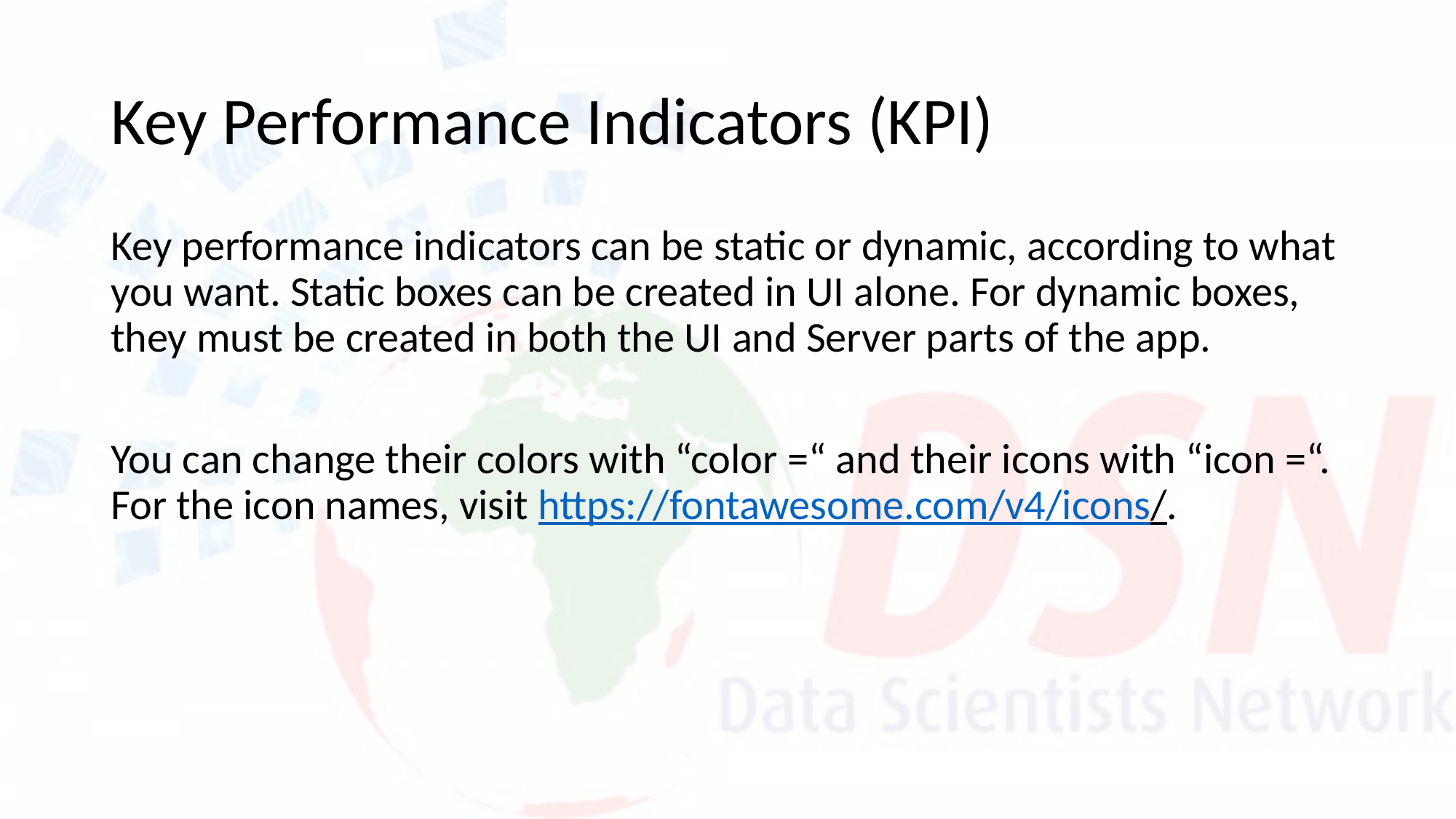

# Key Performance Indicators (KPI)
Key performance indicators can be static or dynamic, according to what you want. Static boxes can be created in UI alone. For dynamic boxes, they must be created in both the UI and Server parts of the app.

You can change their colors with “color =“ and their icons with “icon =“. For the icon names, visit https://fontawesome.com/v4/icons/.